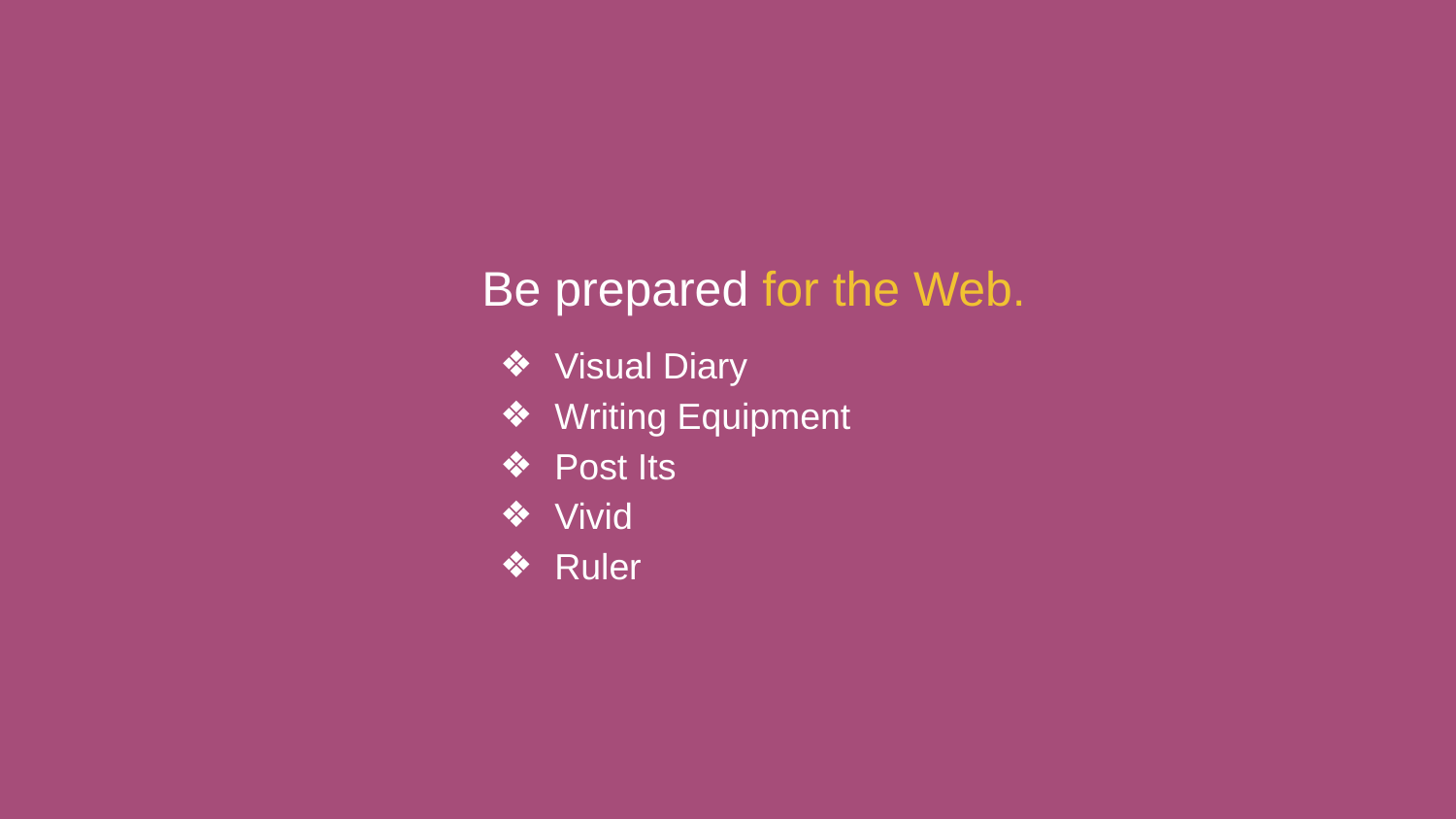

Be prepared for the Web.
Visual Diary
Writing Equipment
Post Its
Vivid
Ruler